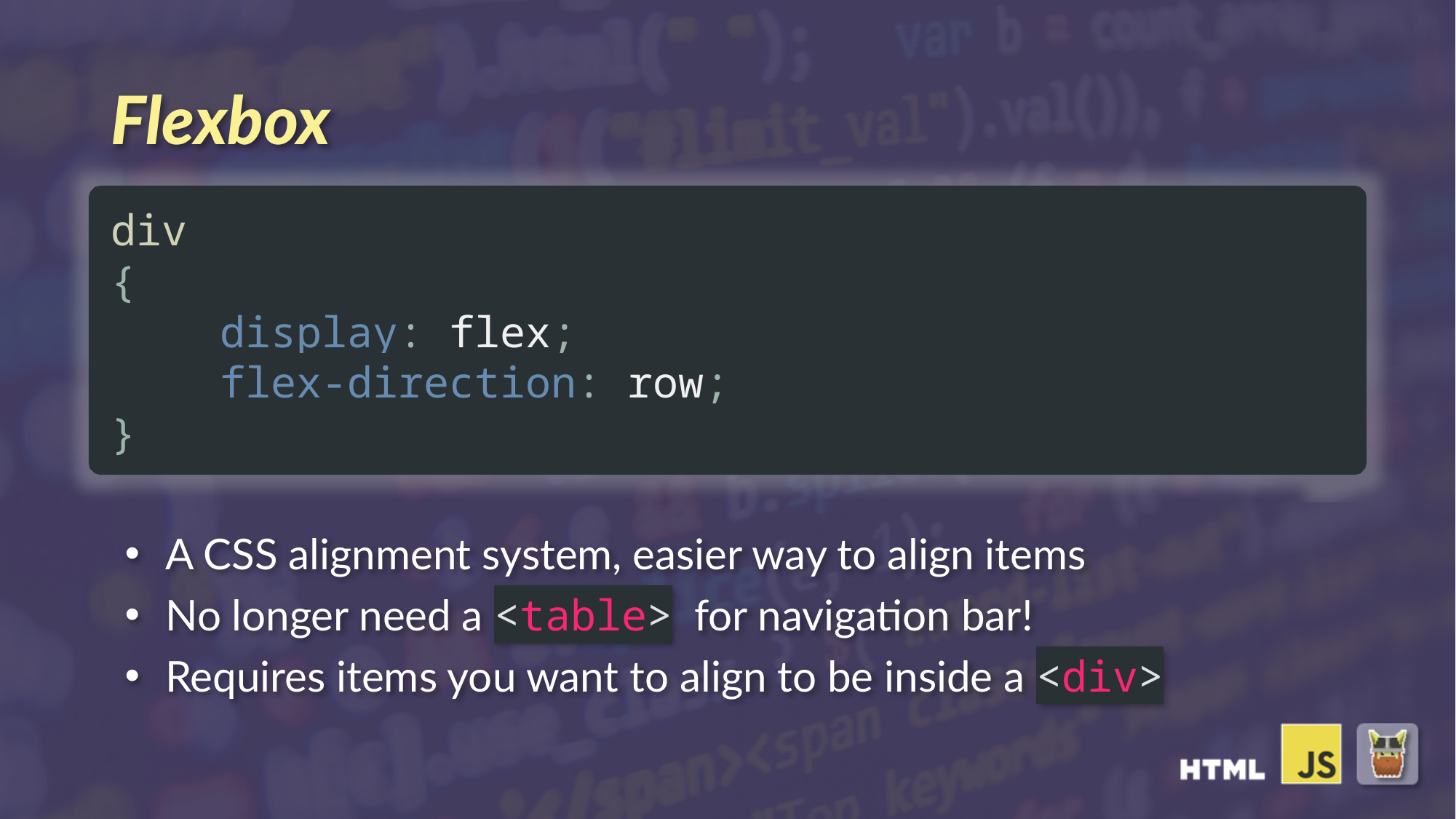

# Flexbox
div
{
	display: flex;
	flex-direction: row;
}
A CSS alignment system, easier way to align items
No longer need a <table>  for navigation bar!
Requires items you want to align to be inside a <div>